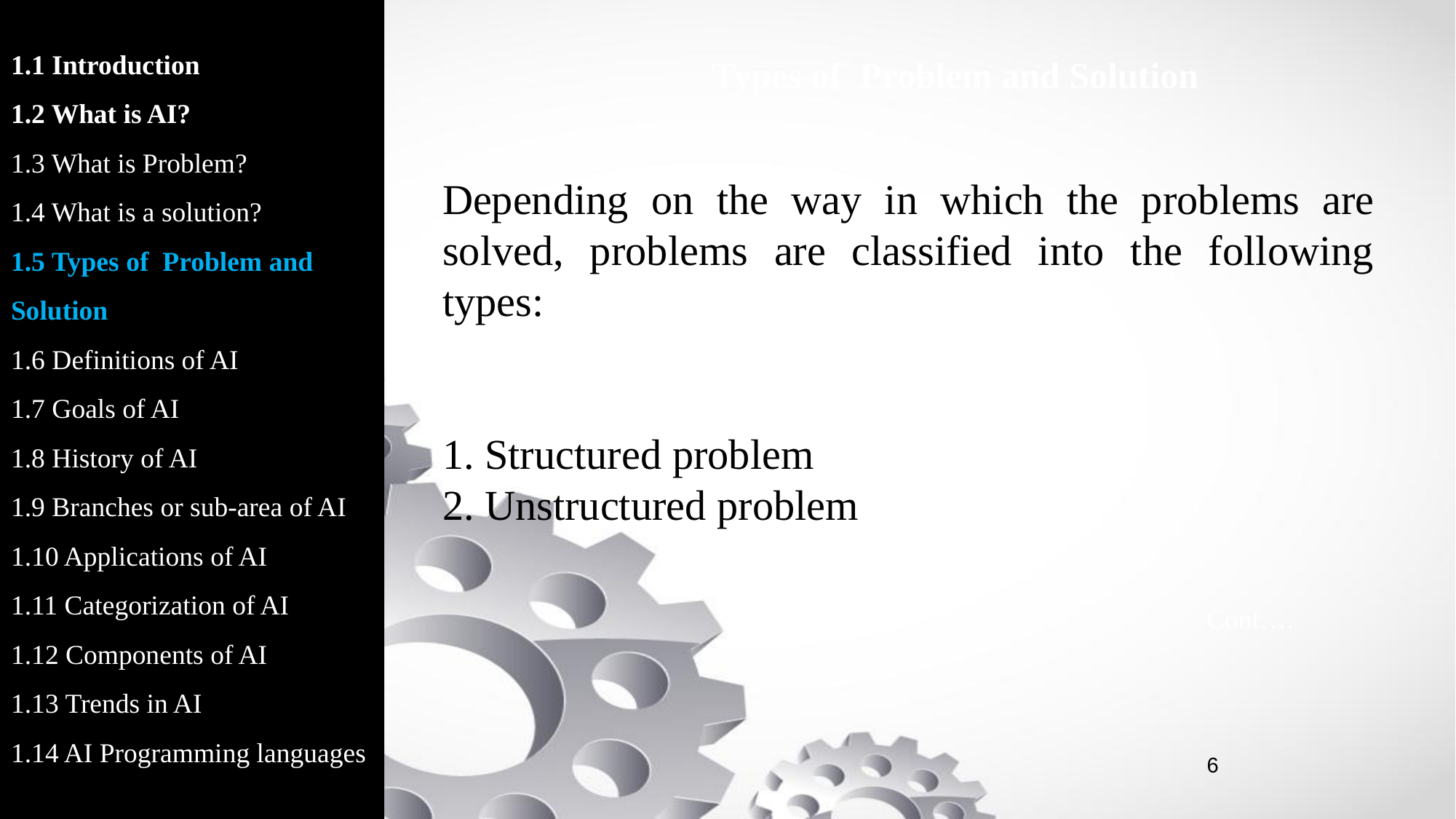

Depending on the way in which the problems are solved, problems are classified into the following types:

1. Structured problem
2. Unstructured problem

							Cont….
1.1 Introduction
1.2 What is AI?
1.3 What is Problem?
1.4 What is a solution?
1.5 Types of  Problem and Solution
1.6 Definitions of AI
1.7 Goals of AI
1.8 History of AI
1.9 Branches or sub-area of AI
1.10 Applications of AI
1.11 Categorization of AI
1.12 Components of AI
1.13 Trends in AI
1.14 AI Programming languages

Types of  Problem and Solution

6